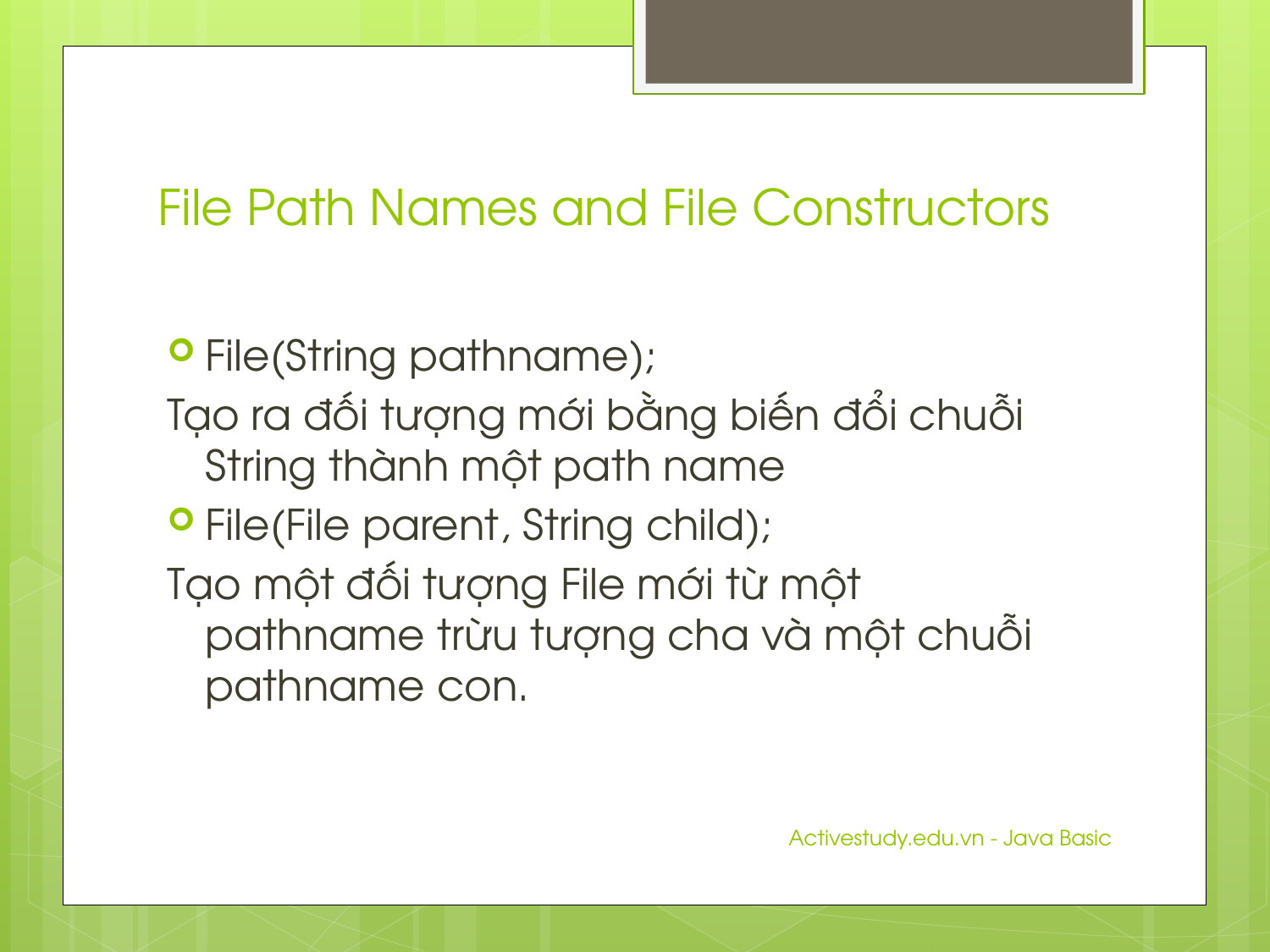

# File Path Names and File Constructors
File(String pathname);
Tạo ra đối tượng mới bằng biến đổi chuỗi String thành một path name
File(File parent, String child);
Tạo một đối tượng File mới từ một pathname trừu tượng cha và một chuỗi pathname con.

Activestudy.edu.vn - Java Basic